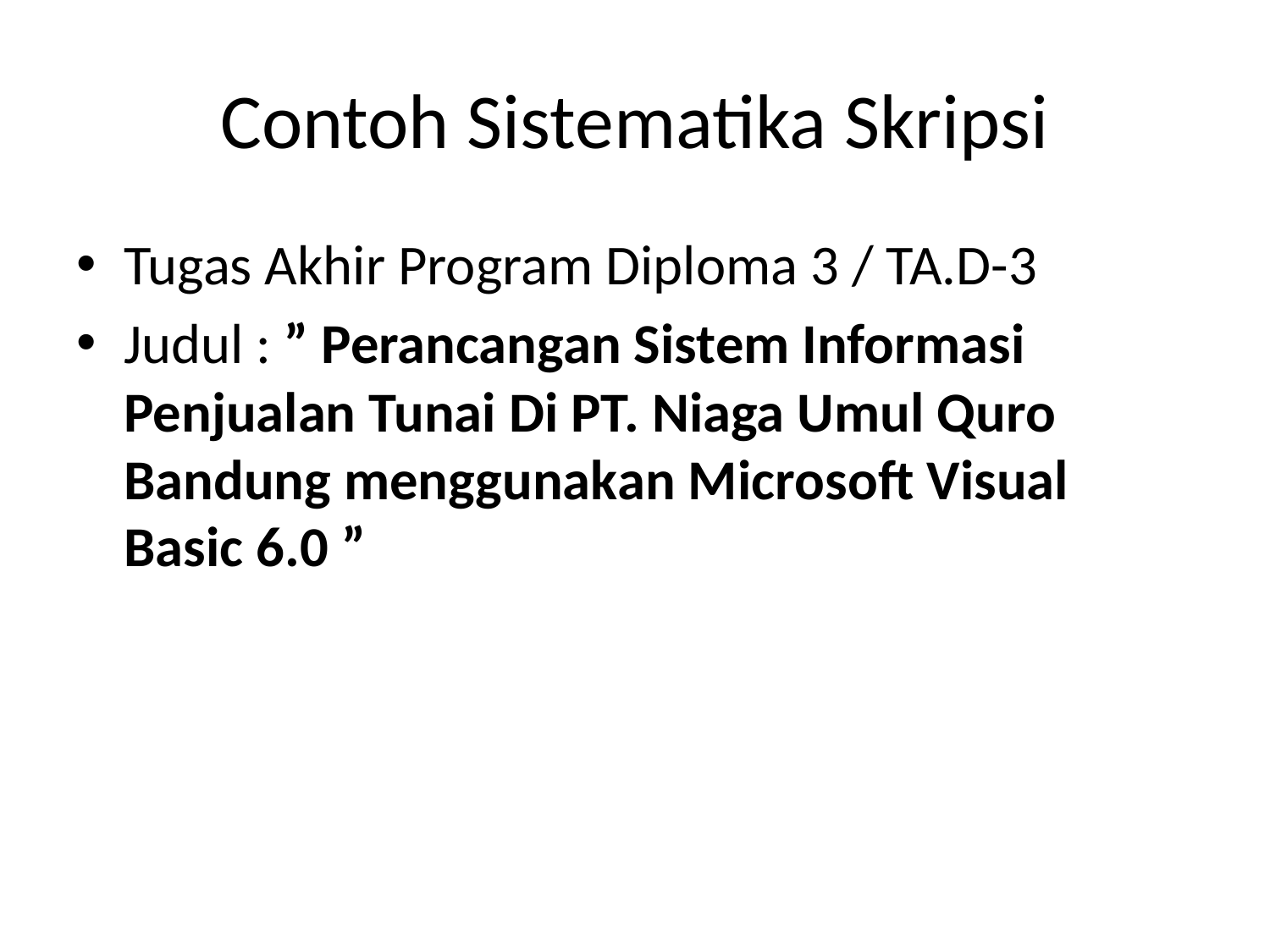

# Contoh Sistematika Skripsi
Tugas Akhir Program Diploma 3 / TA.D-3
Judul : ” Perancangan Sistem Informasi Penjualan Tunai Di PT. Niaga Umul Quro Bandung menggunakan Microsoft Visual Basic 6.0 ”